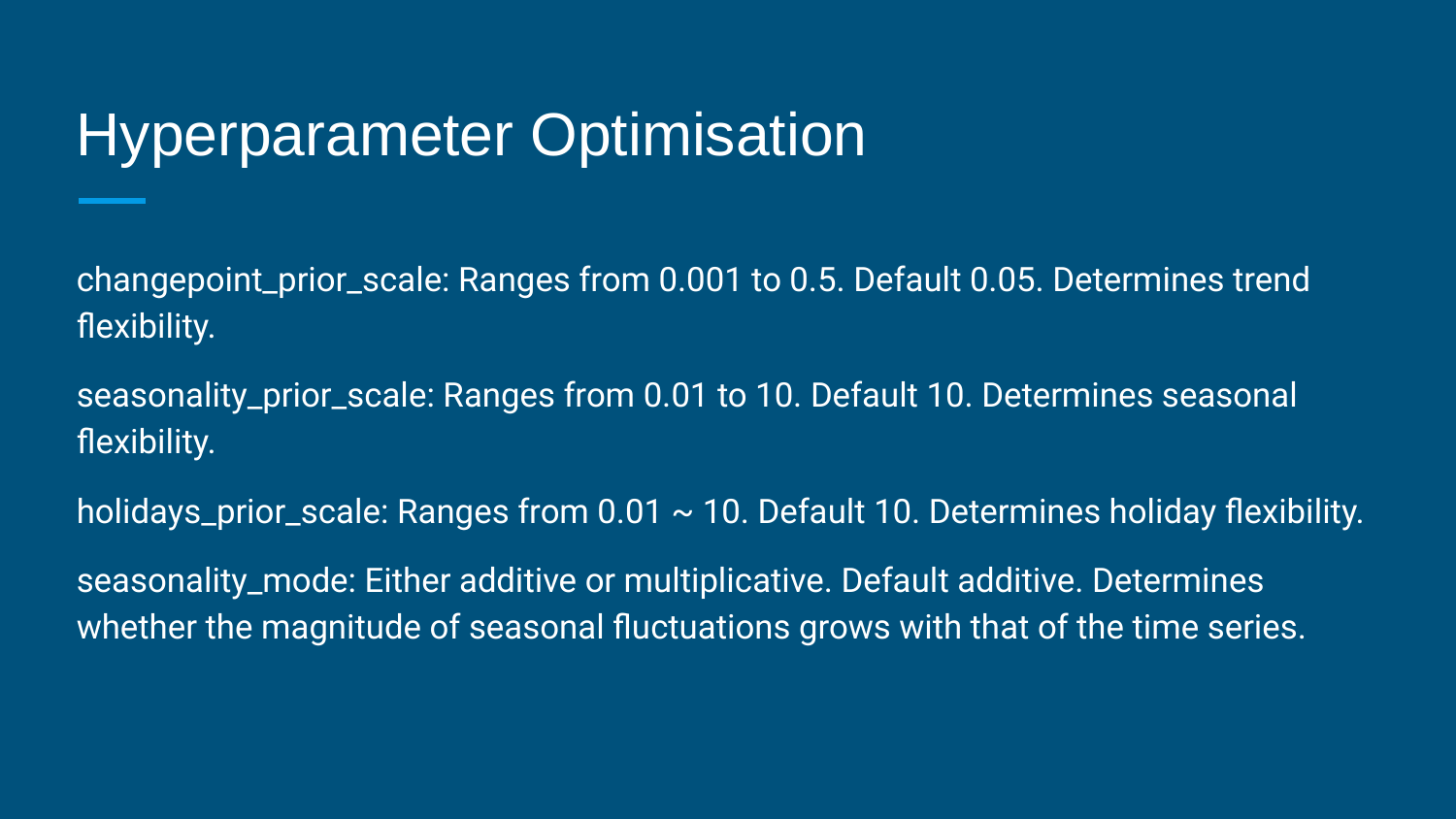

# Hyperparameter Optimisation
changepoint_prior_scale: Ranges from 0.001 to 0.5. Default 0.05. Determines trend flexibility.
seasonality_prior_scale: Ranges from 0.01 to 10. Default 10. Determines seasonal flexibility.
holidays_prior_scale: Ranges from 0.01 ~ 10. Default 10. Determines holiday flexibility.
seasonality_mode: Either additive or multiplicative. Default additive. Determines whether the magnitude of seasonal fluctuations grows with that of the time series.